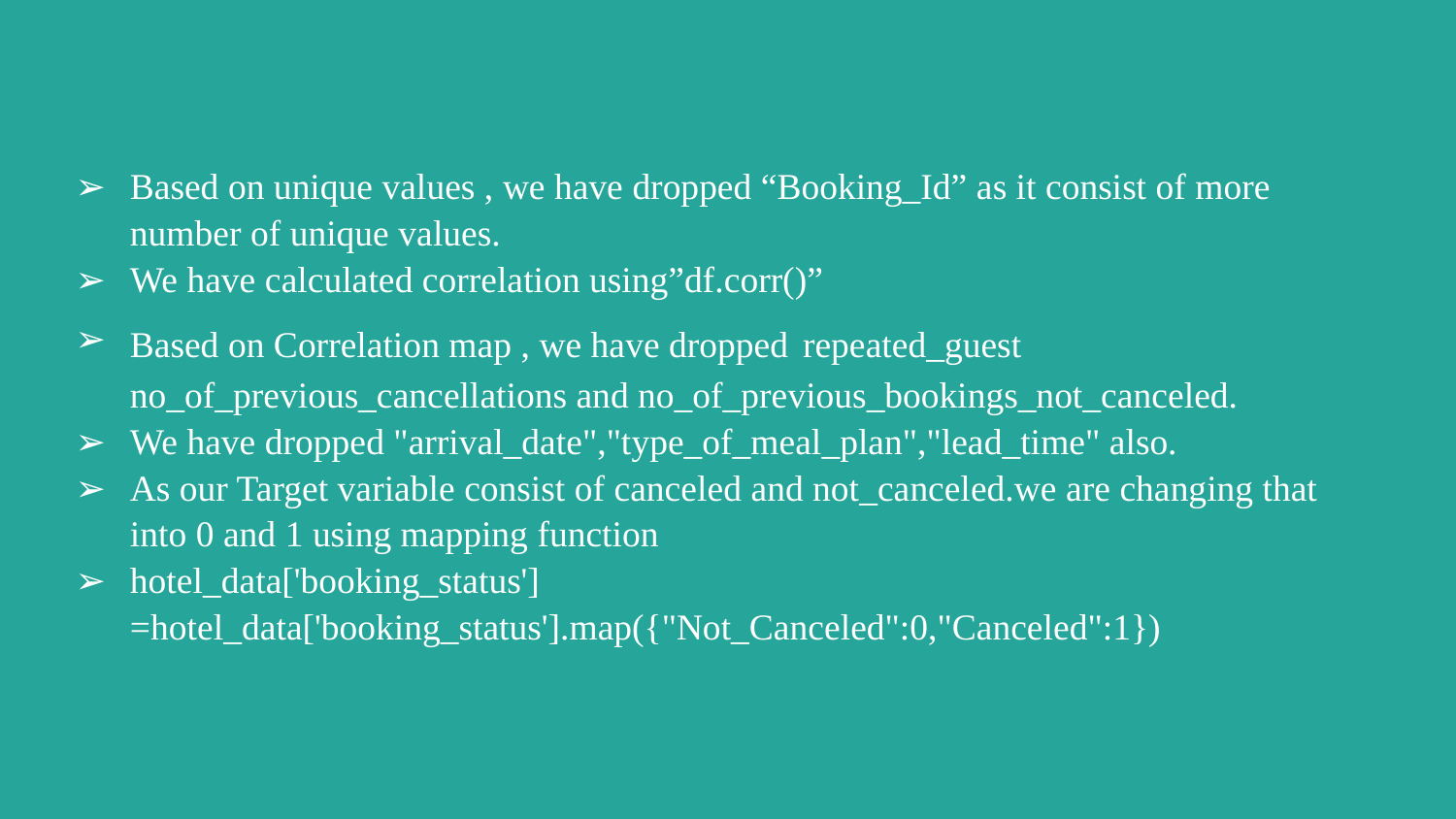

Based on unique values , we have dropped “Booking_Id” as it consist of more number of unique values.
We have calculated correlation using”df.corr()”
Based on Correlation map , we have dropped repeated_guest  no_of_previous_cancellations and no_of_previous_bookings_not_canceled.
We have dropped "arrival_date","type_of_meal_plan","lead_time" also.
As our Target variable consist of canceled and not_canceled.we are changing that into 0 and 1 using mapping function
hotel_data['booking_status'] =hotel_data['booking_status'].map({"Not_Canceled":0,"Canceled":1})